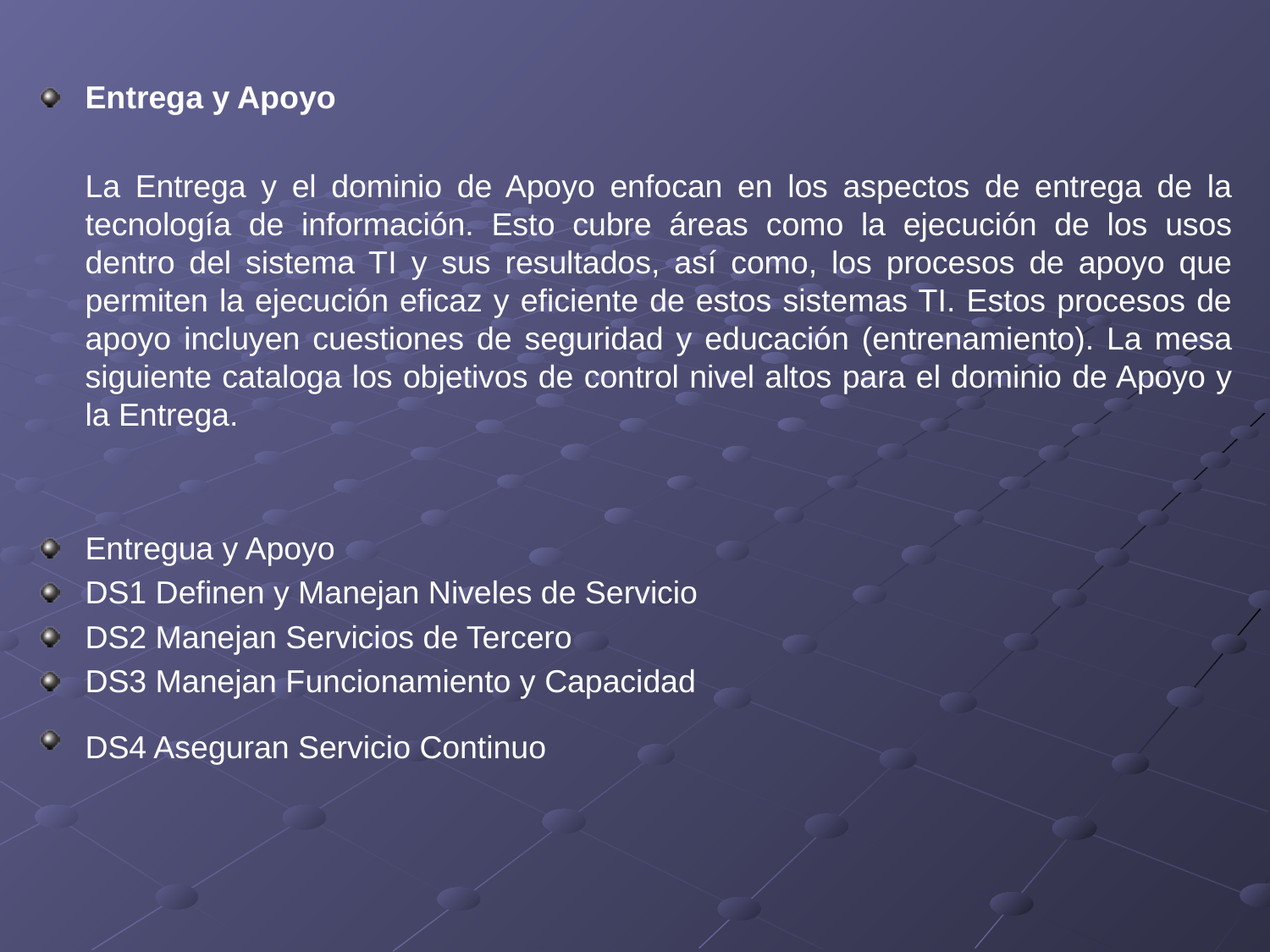

Entrega y Apoyo

	La Entrega y el dominio de Apoyo enfocan en los aspectos de entrega de la tecnología de información. Esto cubre áreas como la ejecución de los usos dentro del sistema TI y sus resultados, así como, los procesos de apoyo que permiten la ejecución eficaz y eficiente de estos sistemas TI. Estos procesos de apoyo incluyen cuestiones de seguridad y educación (entrenamiento). La mesa siguiente cataloga los objetivos de control nivel altos para el dominio de Apoyo y la Entrega.

Entregua y Apoyo
DS1 Definen y Manejan Niveles de Servicio
DS2 Manejan Servicios de Tercero
DS3 Manejan Funcionamiento y Capacidad
DS4 Aseguran Servicio Continuo